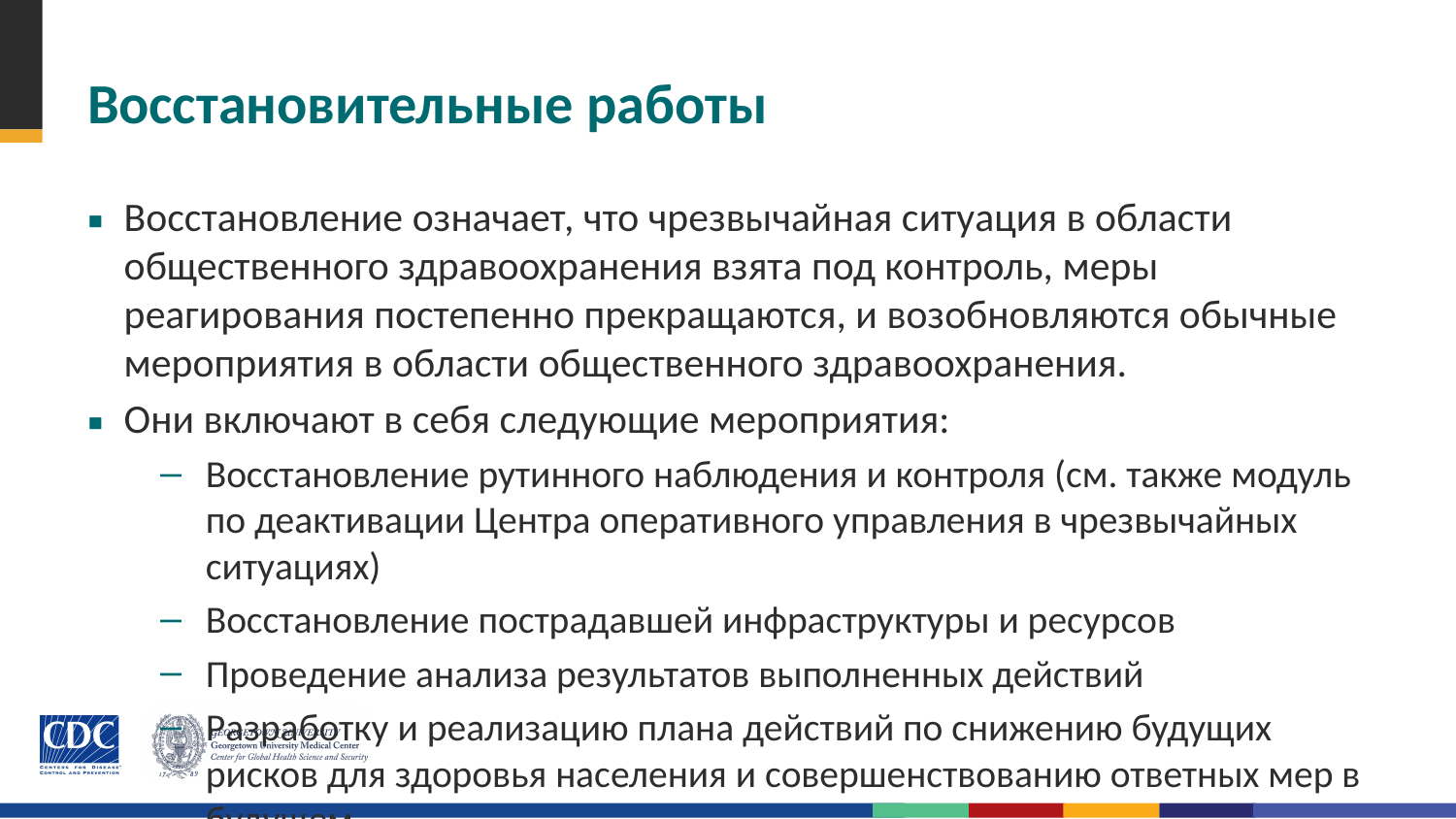

# Восстановительные работы
Восстановление означает, что чрезвычайная ситуация в области общественного здравоохранения взята под контроль, меры реагирования постепенно прекращаются, и возобновляются обычные мероприятия в области общественного здравоохранения.
Они включают в себя следующие мероприятия:
Восстановление рутинного наблюдения и контроля (см. также модуль по деактивации Центра оперативного управления в чрезвычайных ситуациях)
Восстановление пострадавшей инфраструктуры и ресурсов
Проведение анализа результатов выполненных действий
Разработку и реализацию плана действий по снижению будущих рисков для здоровья населения и совершенствованию ответных мер в будущем.